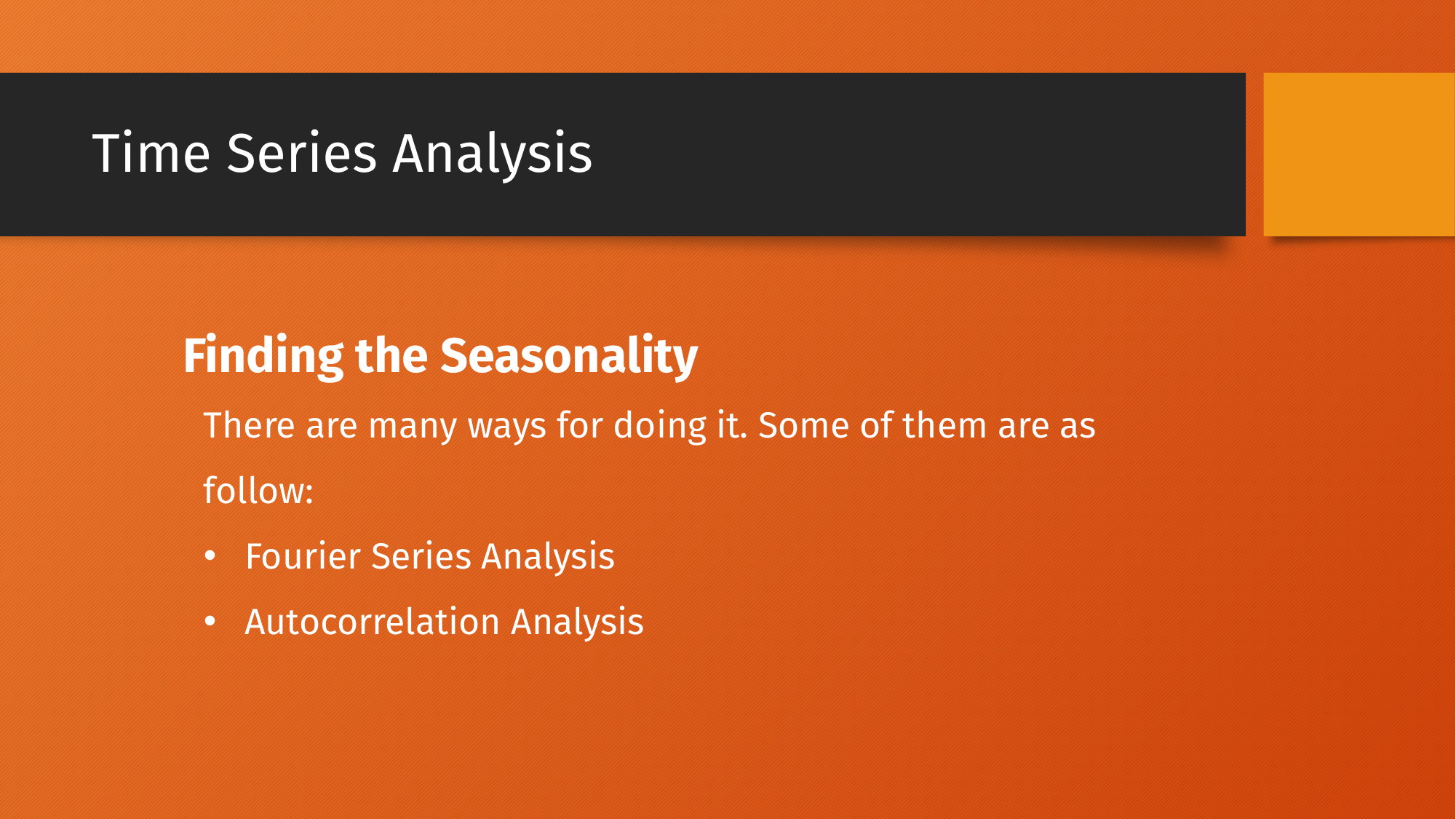

# Time Series Analysis
Finding the Seasonality

There are many ways for doing it. Some of them are as follow:
Fourier Series Analysis
Autocorrelation Analysis